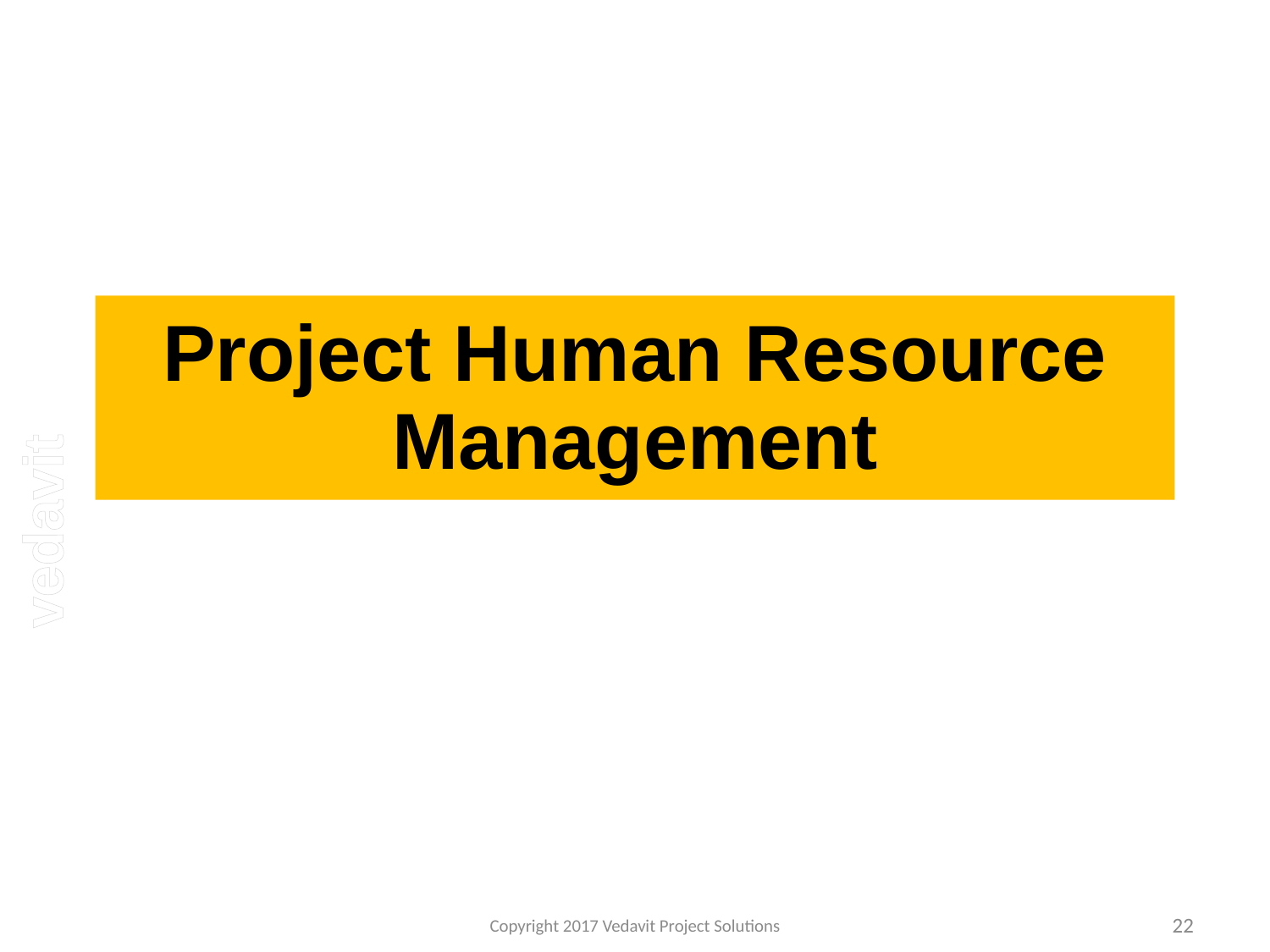

# Project Human Resource Management

Copyright 2017 Vedavit Project Solutions
22